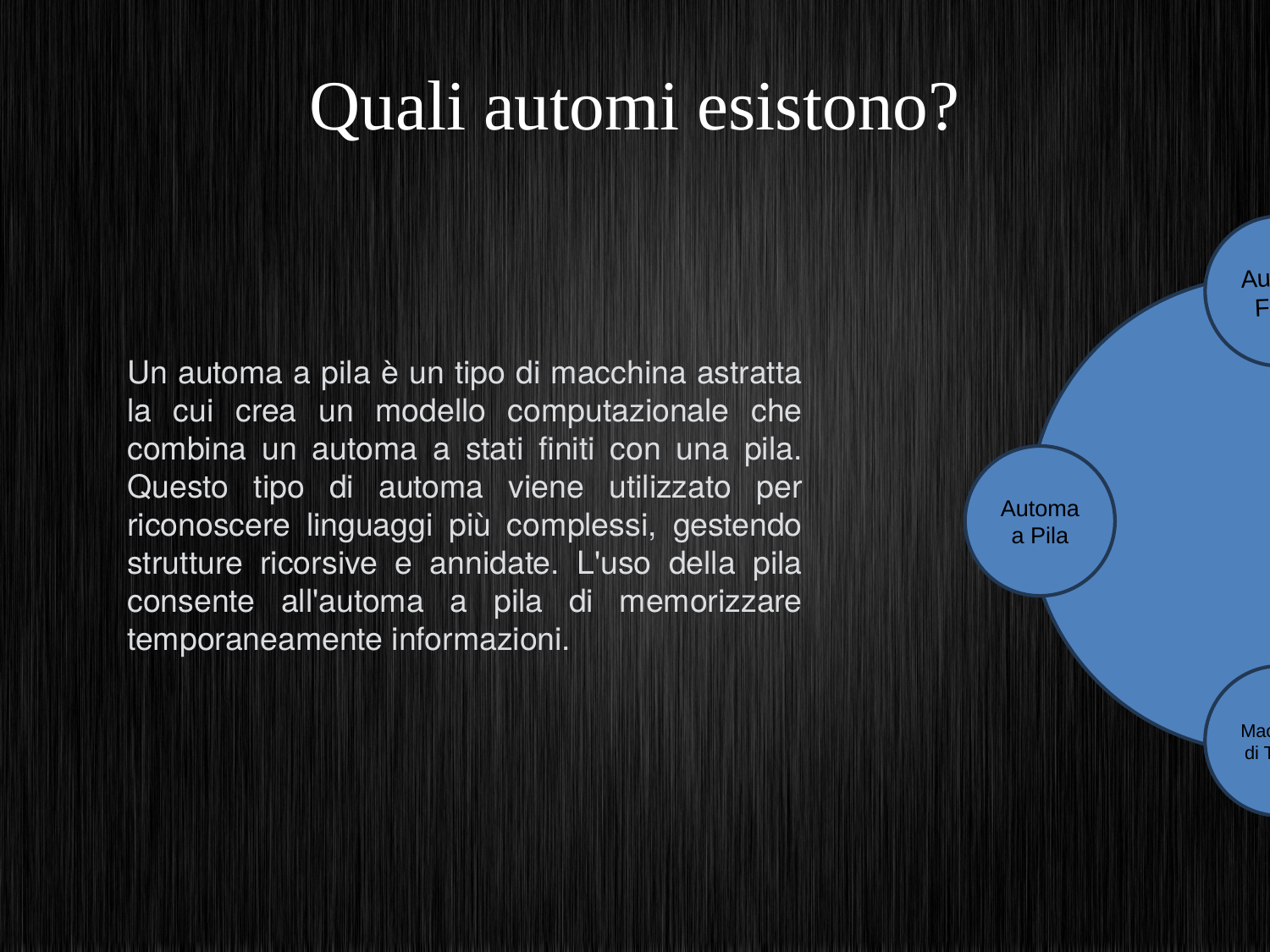

# Quali automi esistono?
Robot

Automi Finiti
Macchina di Turing
Automa a Pila
Un automa a pila è un tipo di macchina astratta la cui crea un modello computazionale che combina un automa a stati finiti con una pila. Questo tipo di automa viene utilizzato per riconoscere linguaggi più complessi, gestendo strutture ricorsive e annidate. L'uso della pila consente all'automa a pila di memorizzare temporaneamente informazioni.